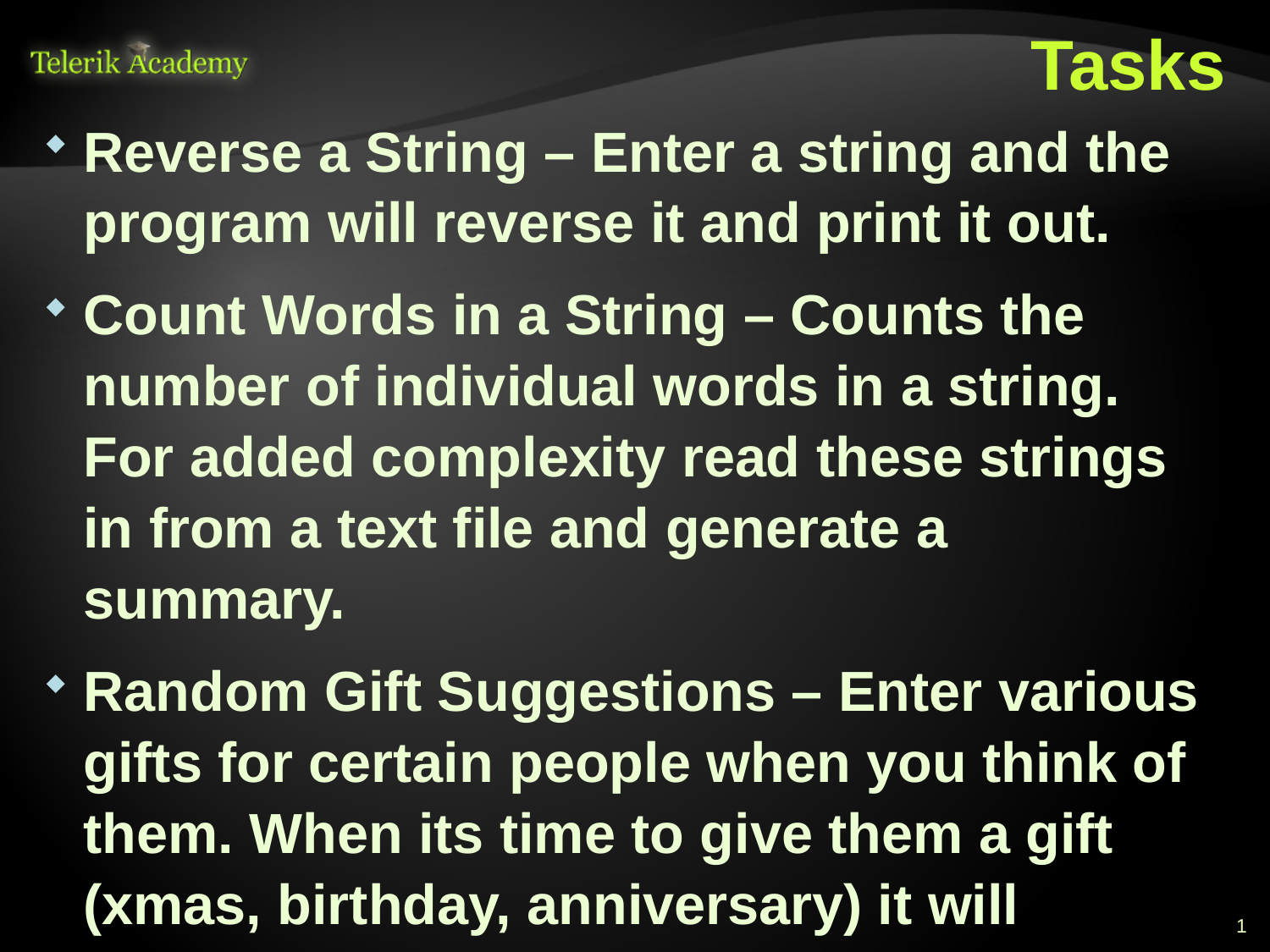

# Tasks
Reverse a String – Enter a string and the program will reverse it and print it out.
Count Words in a String – Counts the number of individual words in a string. For added complexity read these strings in from a text file and generate a summary.
Random Gift Suggestions – Enter various gifts for certain people when you think of them. When its time to give them a gift (xmas, birthday, anniversary) it will randomly pick one and perhaps places you can get it.

1